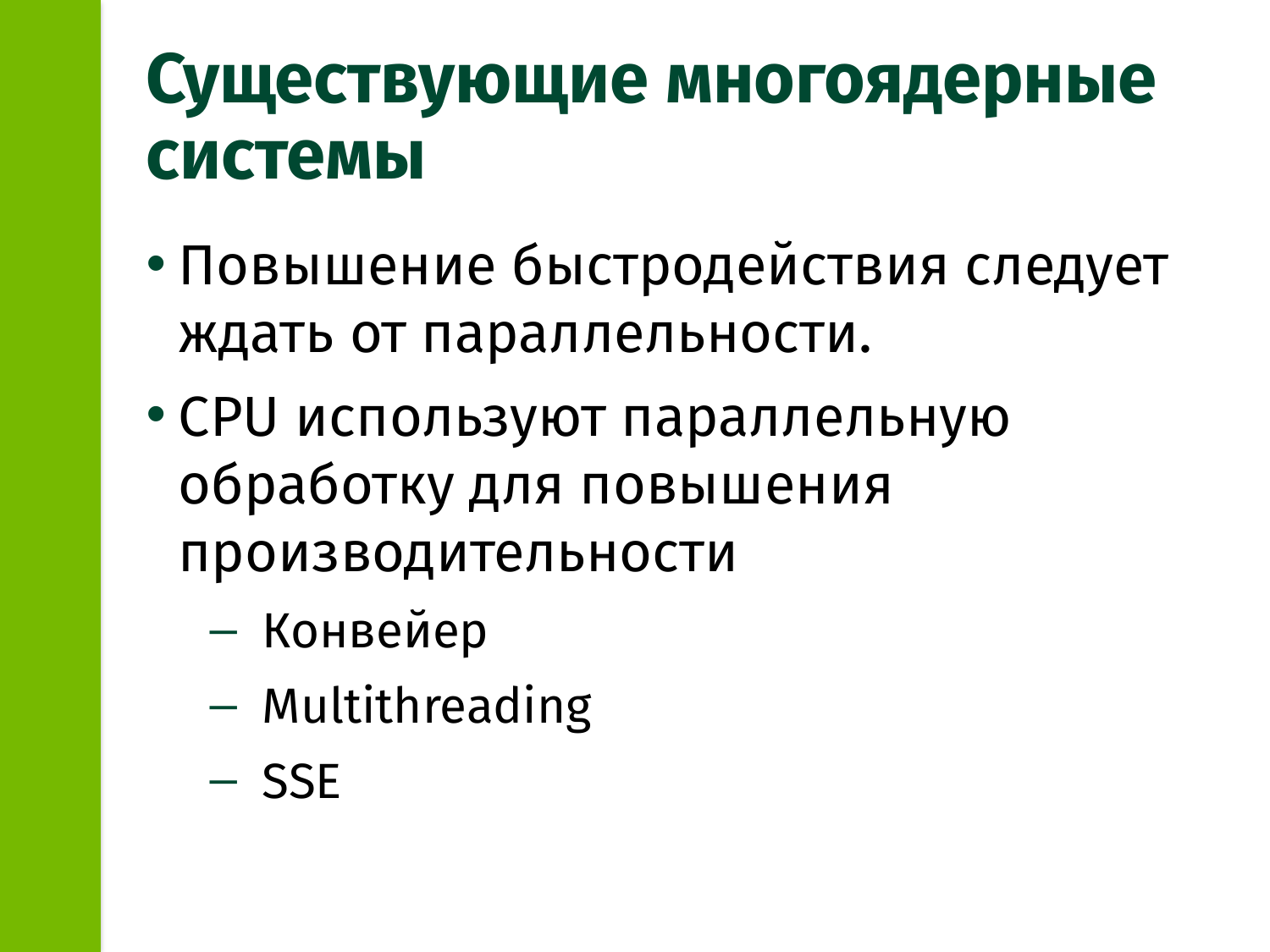

# Существующие многоядерные системы
Повышение быстродействия следует ждать от параллельности.
CPU используют параллельную обработку для повышения производительности
 Конвейер
 Multithreading
 SSE